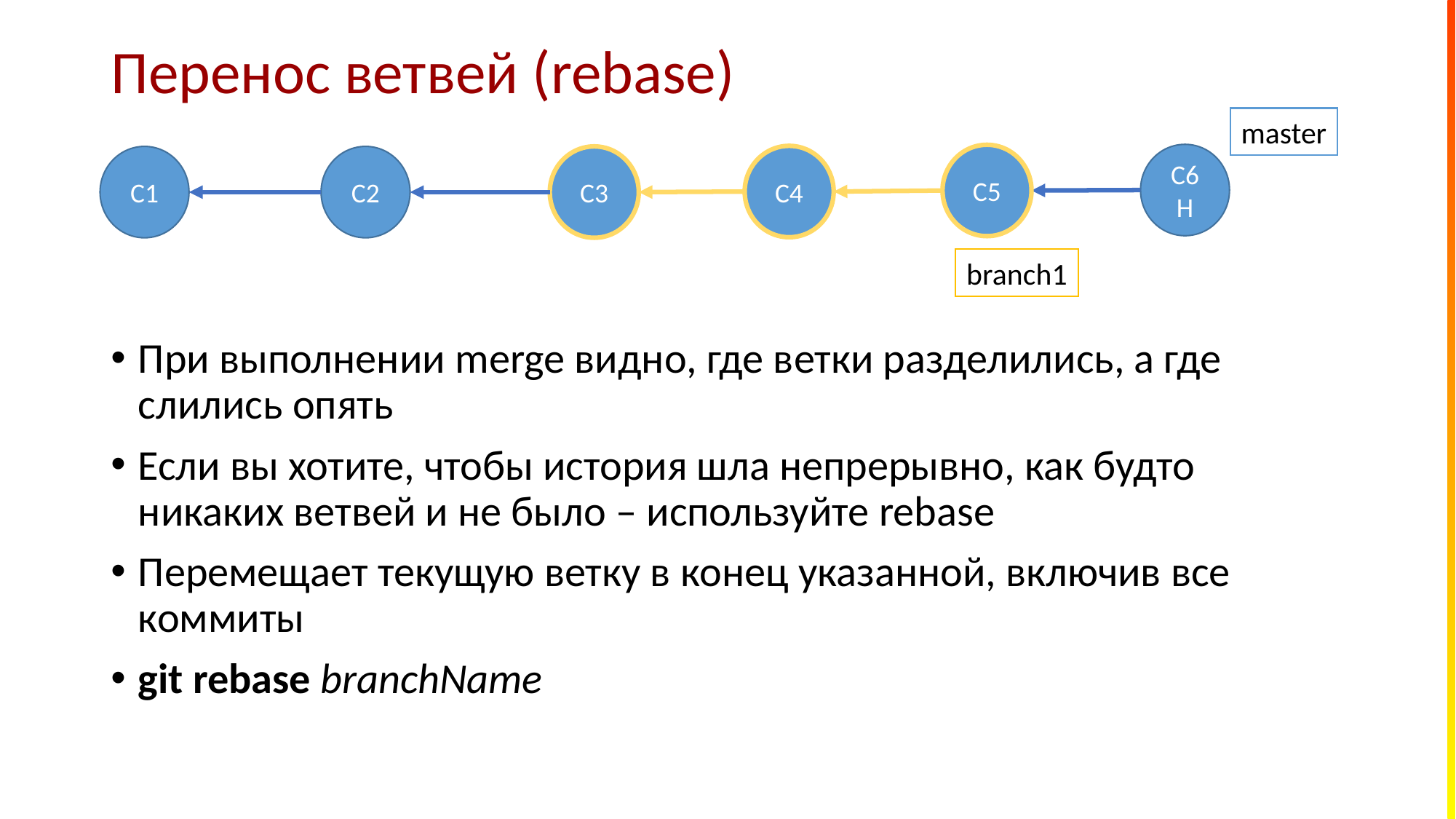

# Перенос ветвей (rebase)
master
C6H
C5
C4
C2
C3
C1
branch1
При выполнении merge видно, где ветки разделились, а где слились опять
Если вы хотите, чтобы история шла непрерывно, как будто никаких ветвей и не было – используйте rebase
Перемещает текущую ветку в конец указанной, включив все коммиты
git rebase branchName